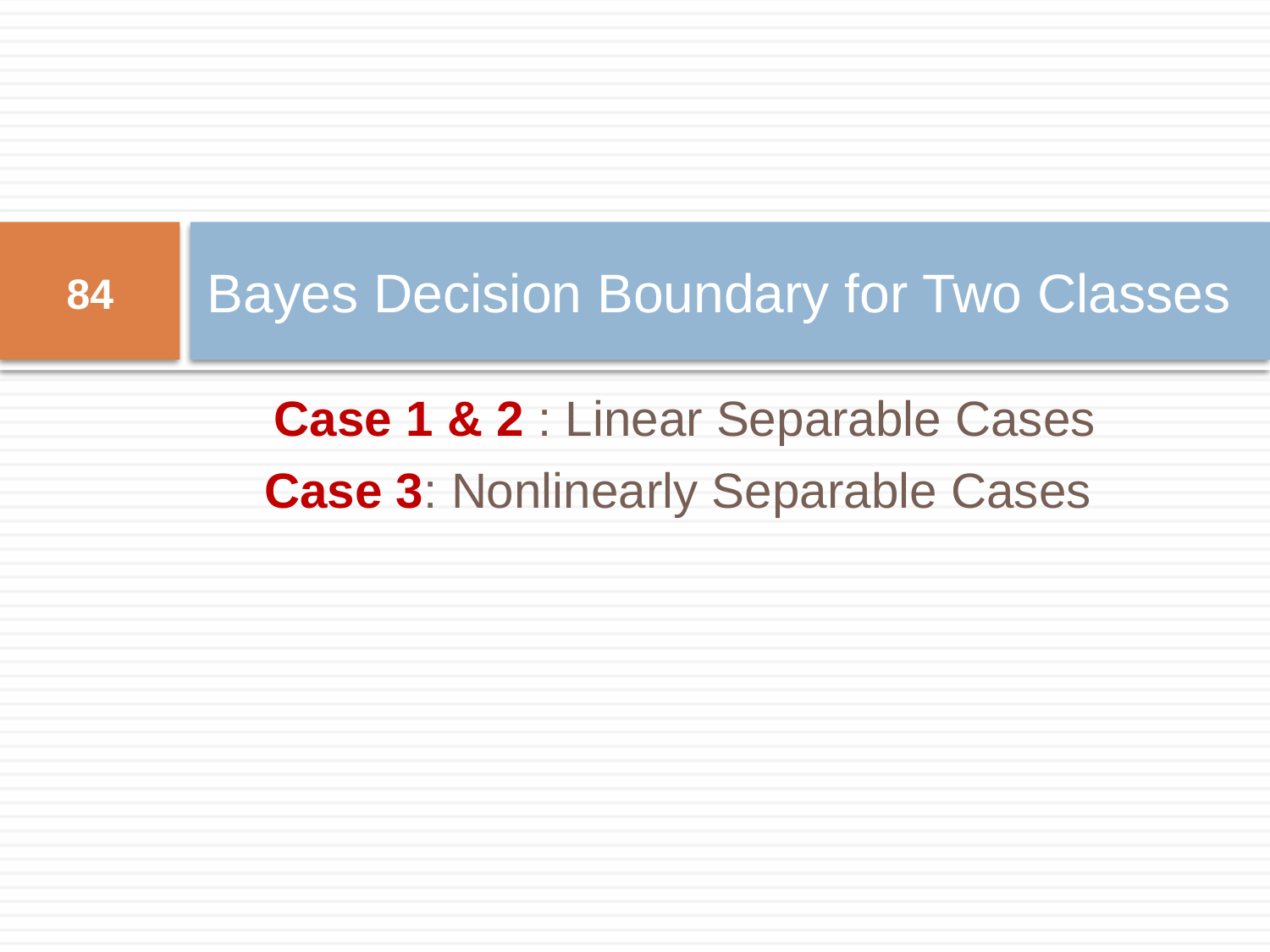

# Bayes Decision Boundary for Two Classes
84
Case 1 & 2 : Linear Separable Cases
Case 3: Nonlinearly Separable Cases